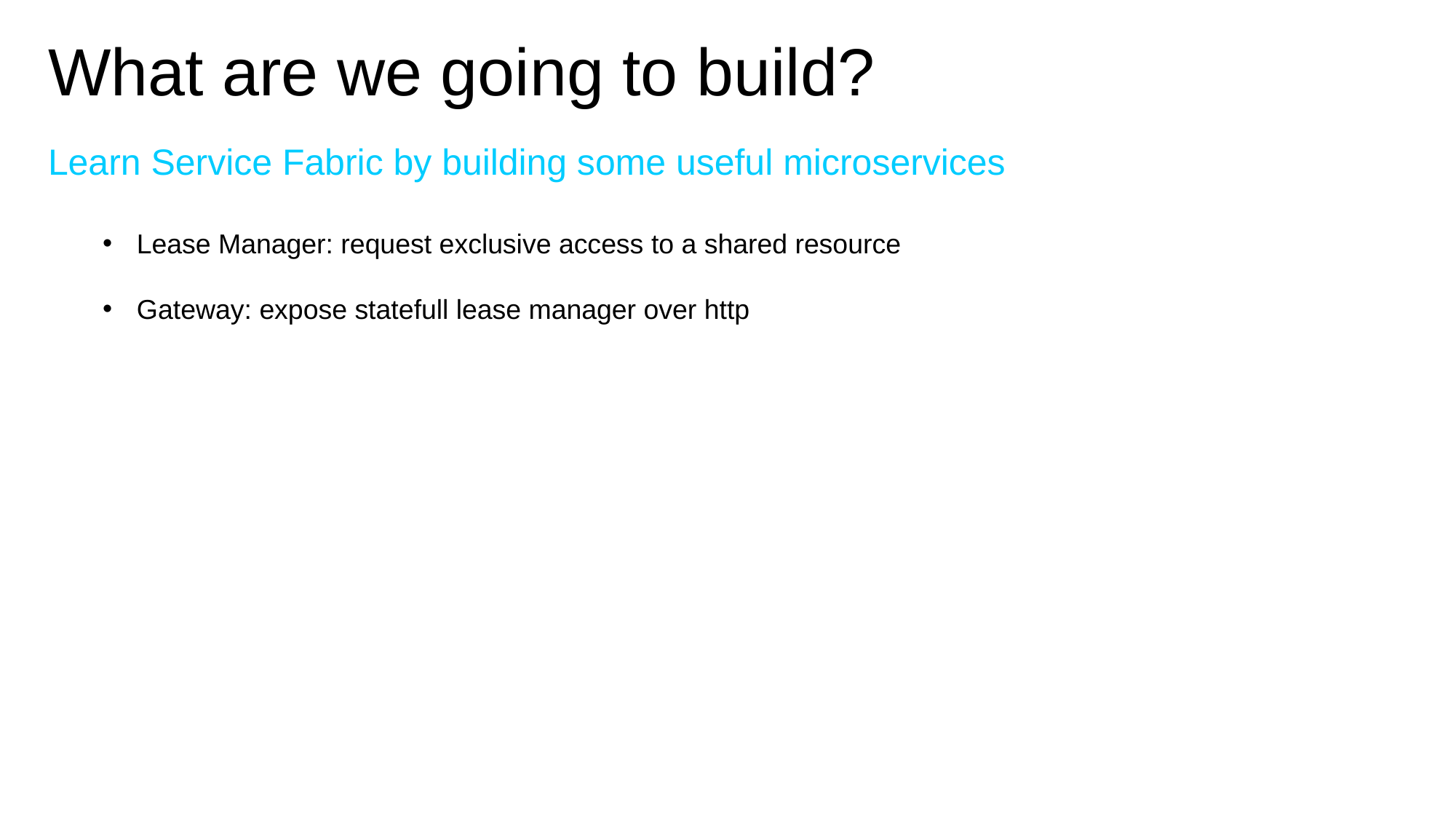

What are we going to build?
Learn Service Fabric by building some useful microservices

Lease Manager: request exclusive access to a shared resource

Gateway: expose statefull lease manager over http